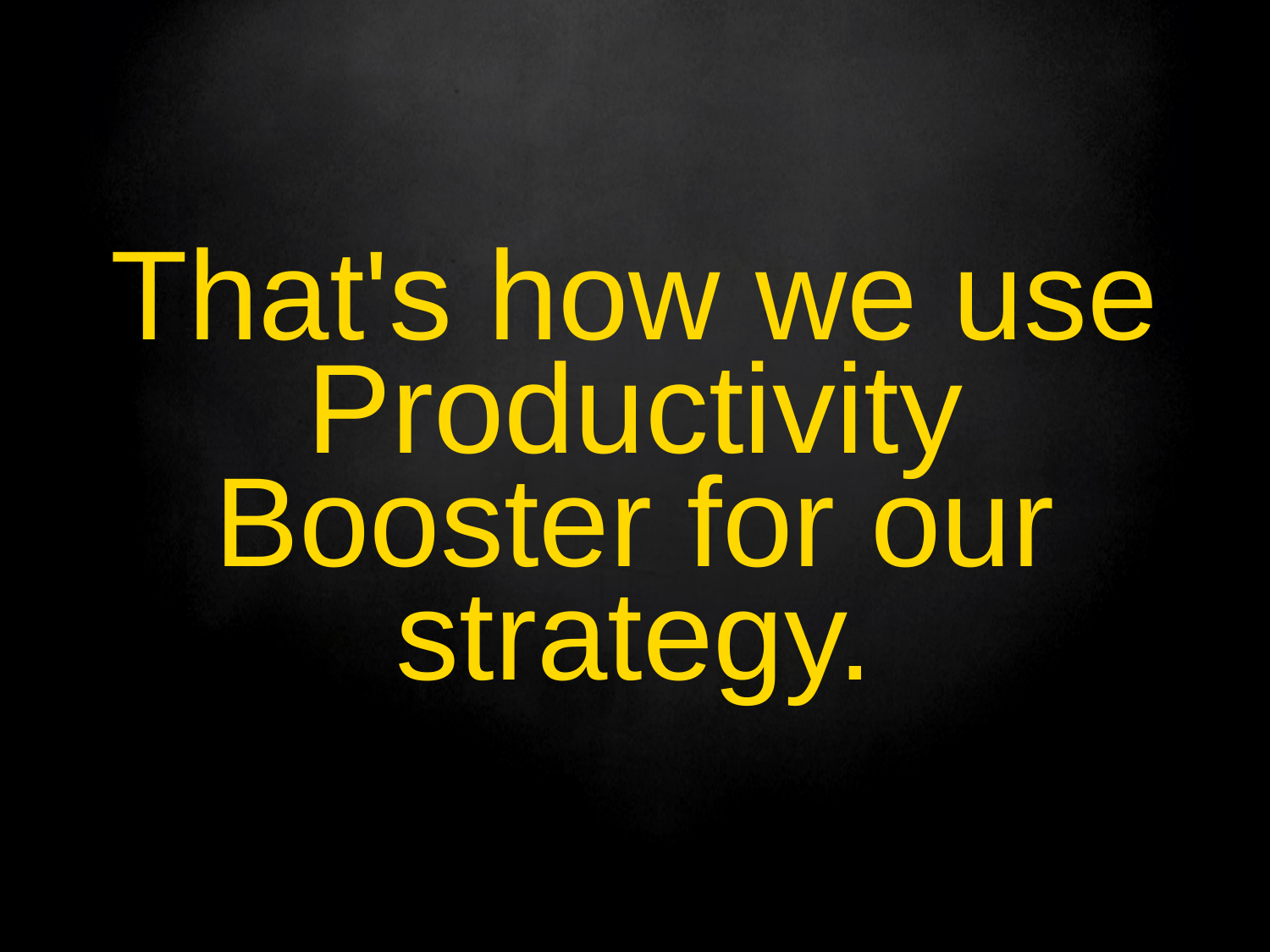

# That's how we use Productivity Booster for our strategy.